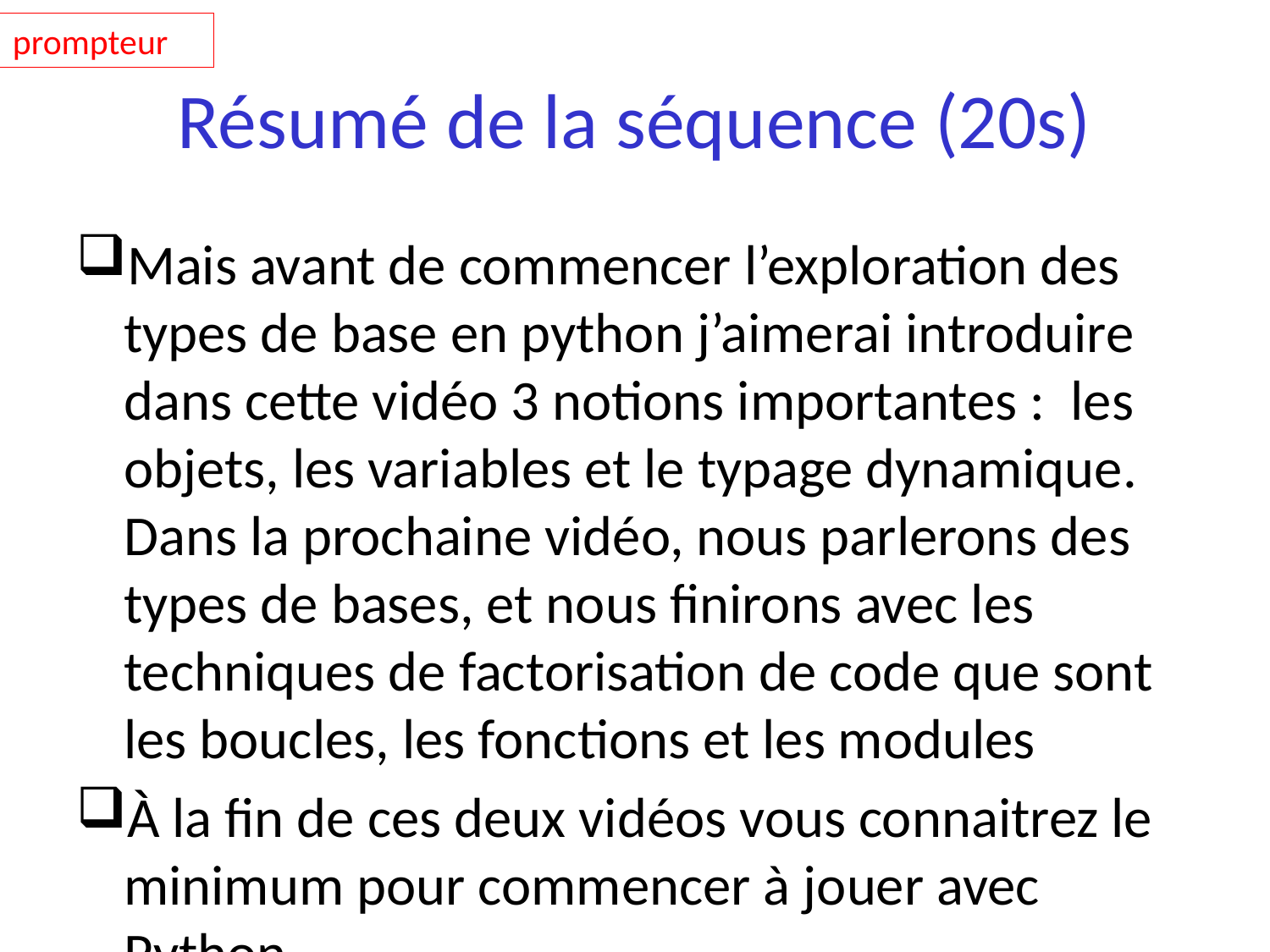

prompteur
# Résumé de la séquence (20s)
Mais avant de commencer l’exploration des types de base en python j’aimerai introduire  dans cette vidéo 3 notions importantes :  les objets, les variables et le typage dynamique. Dans la prochaine vidéo, nous parlerons des types de bases, et nous finirons avec les techniques de factorisation de code que sont les boucles, les fonctions et les modules
À la fin de ces deux vidéos vous connaitrez le minimum pour commencer à jouer avec Python